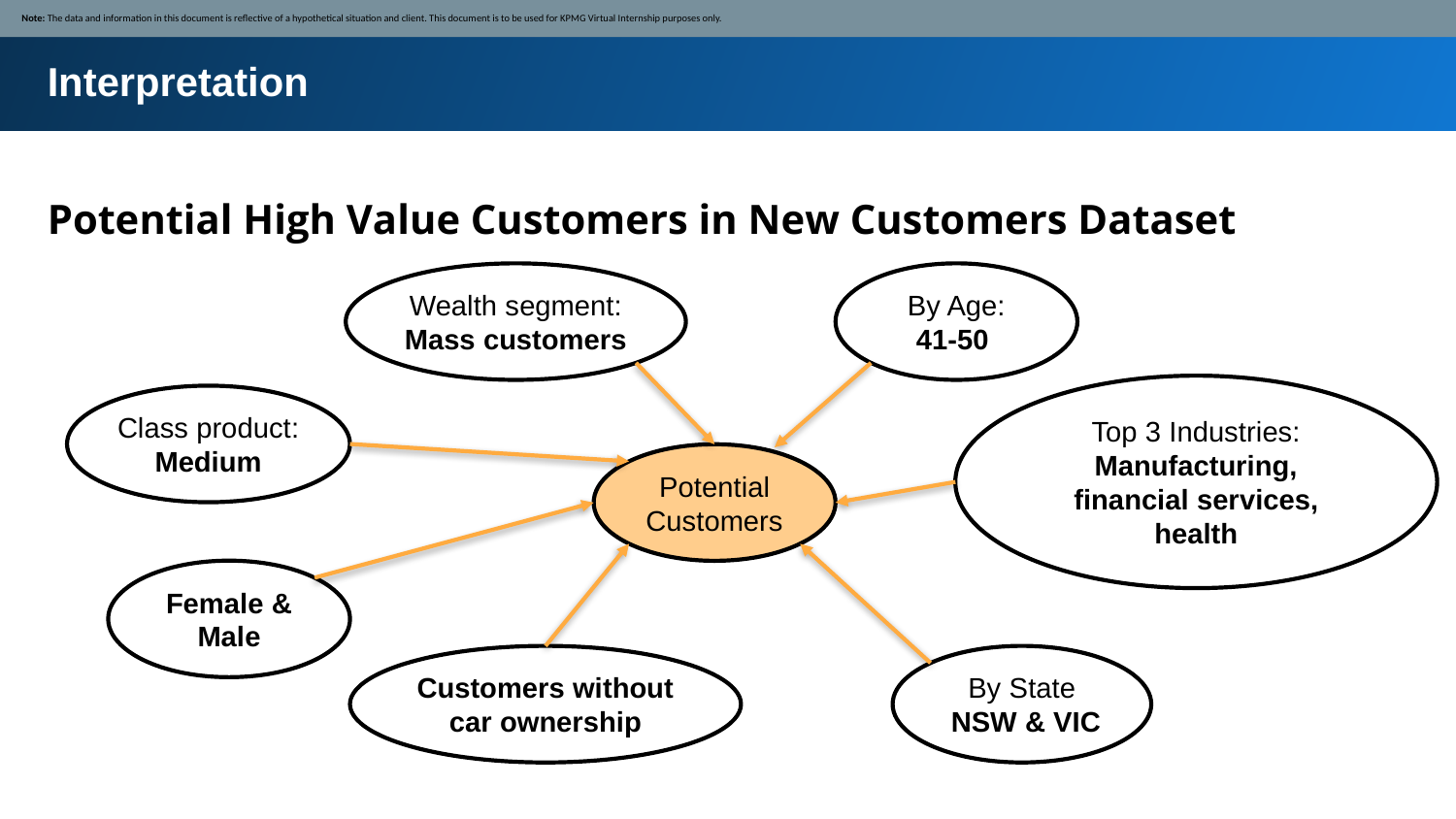

Note: The data and information in this document is reflective of a hypothetical situation and client. This document is to be used for KPMG Virtual Internship purposes only.
Interpretation
Potential High Value Customers in New Customers Dataset
Wealth segment:
Mass customers
By Age:
41-50
Class product:
Medium
Top 3 Industries:
Manufacturing, financial services, health
Potential Customers
Female & Male
Customers without car ownership
By State
 NSW & VIC